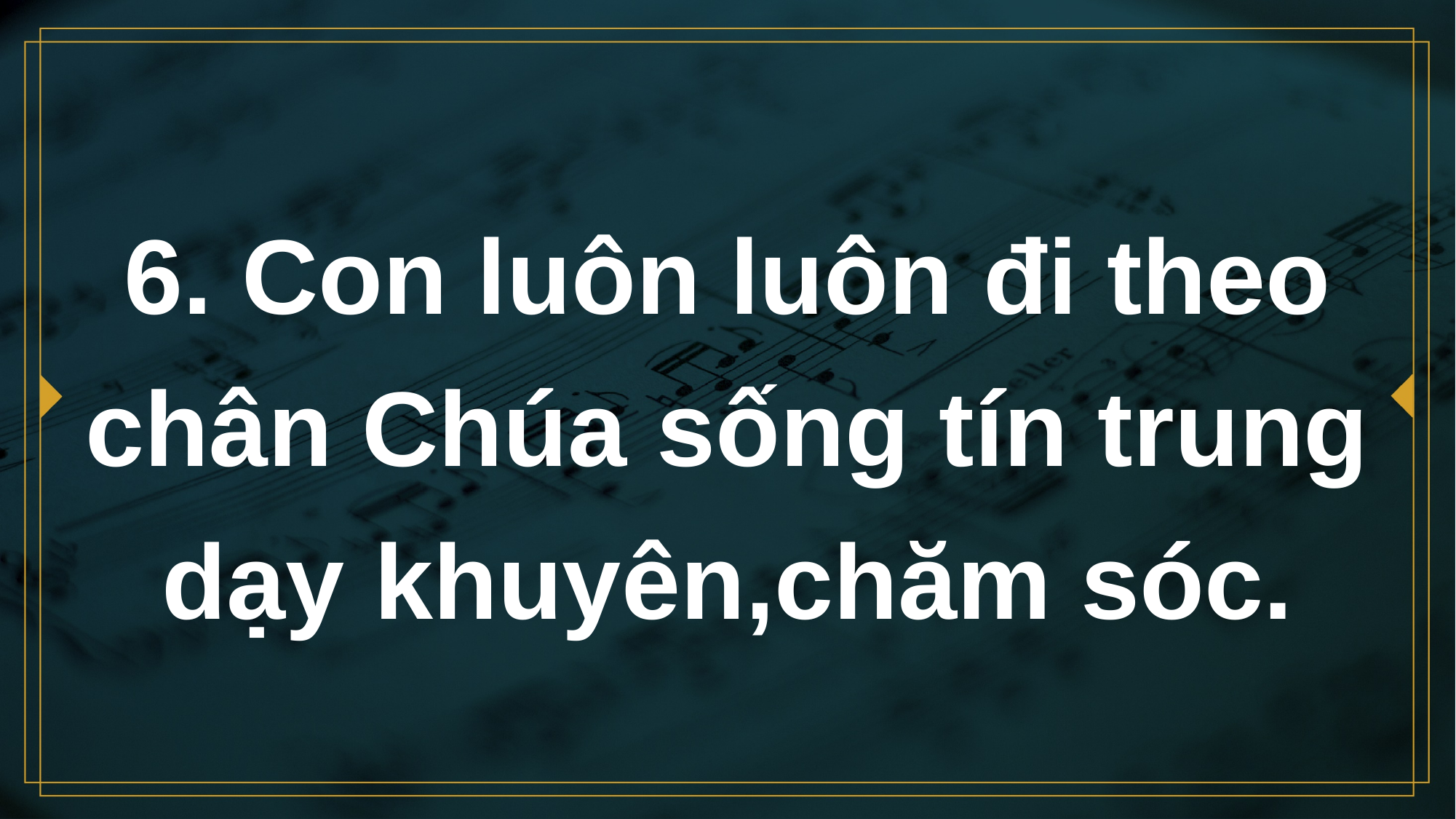

# 6. Con luôn luôn đi theo chân Chúa sống tín trung dạy khuyên,chăm sóc.